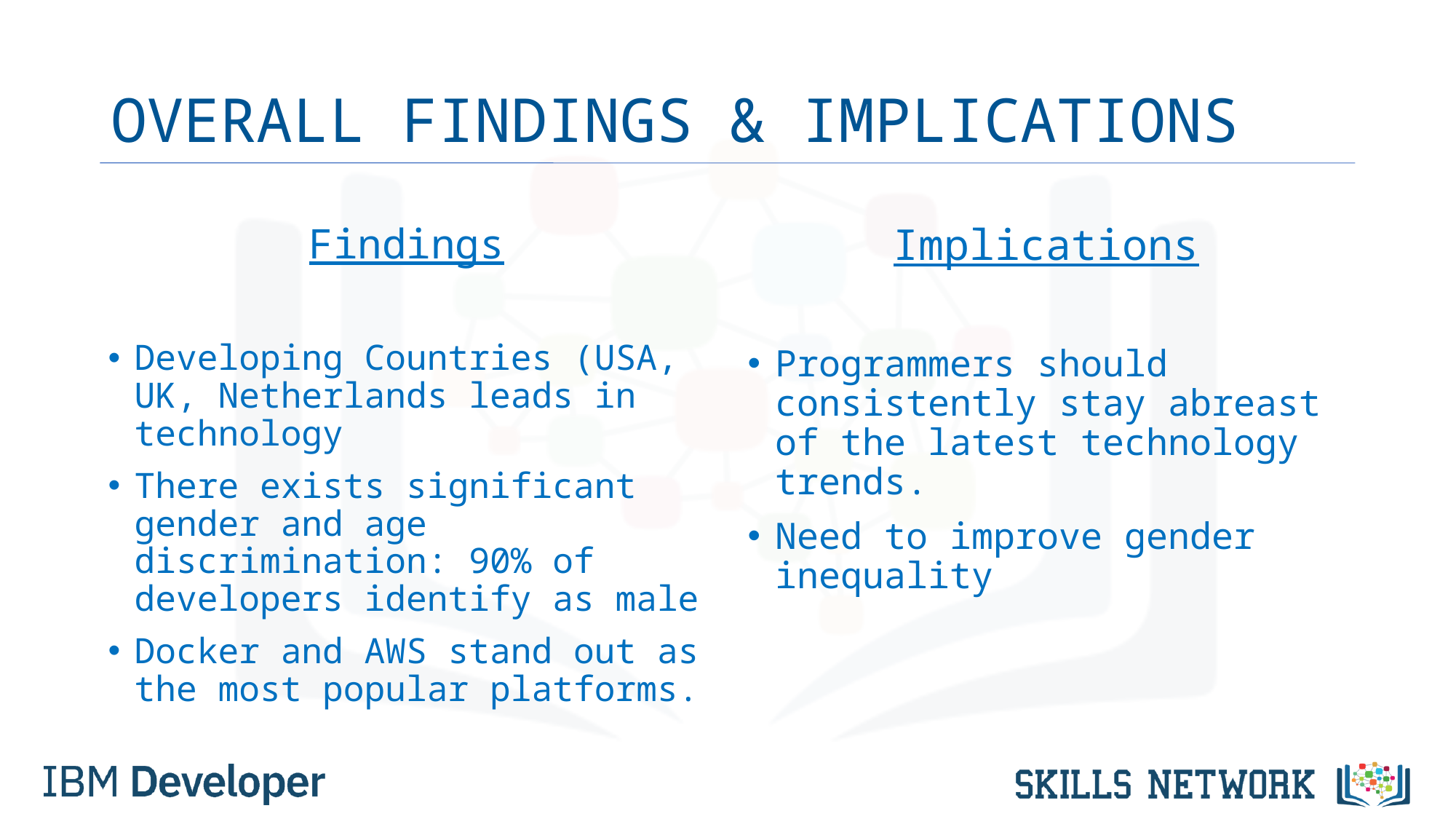

# OVERALL FINDINGS & IMPLICATIONS
Findings

Developing Countries (USA, UK, Netherlands leads in technology
There exists significant gender and age discrimination: 90% of developers identify as male
Docker and AWS stand out as the most popular platforms.
Implications

Programmers should consistently stay abreast of the latest technology trends.
Need to improve gender inequality